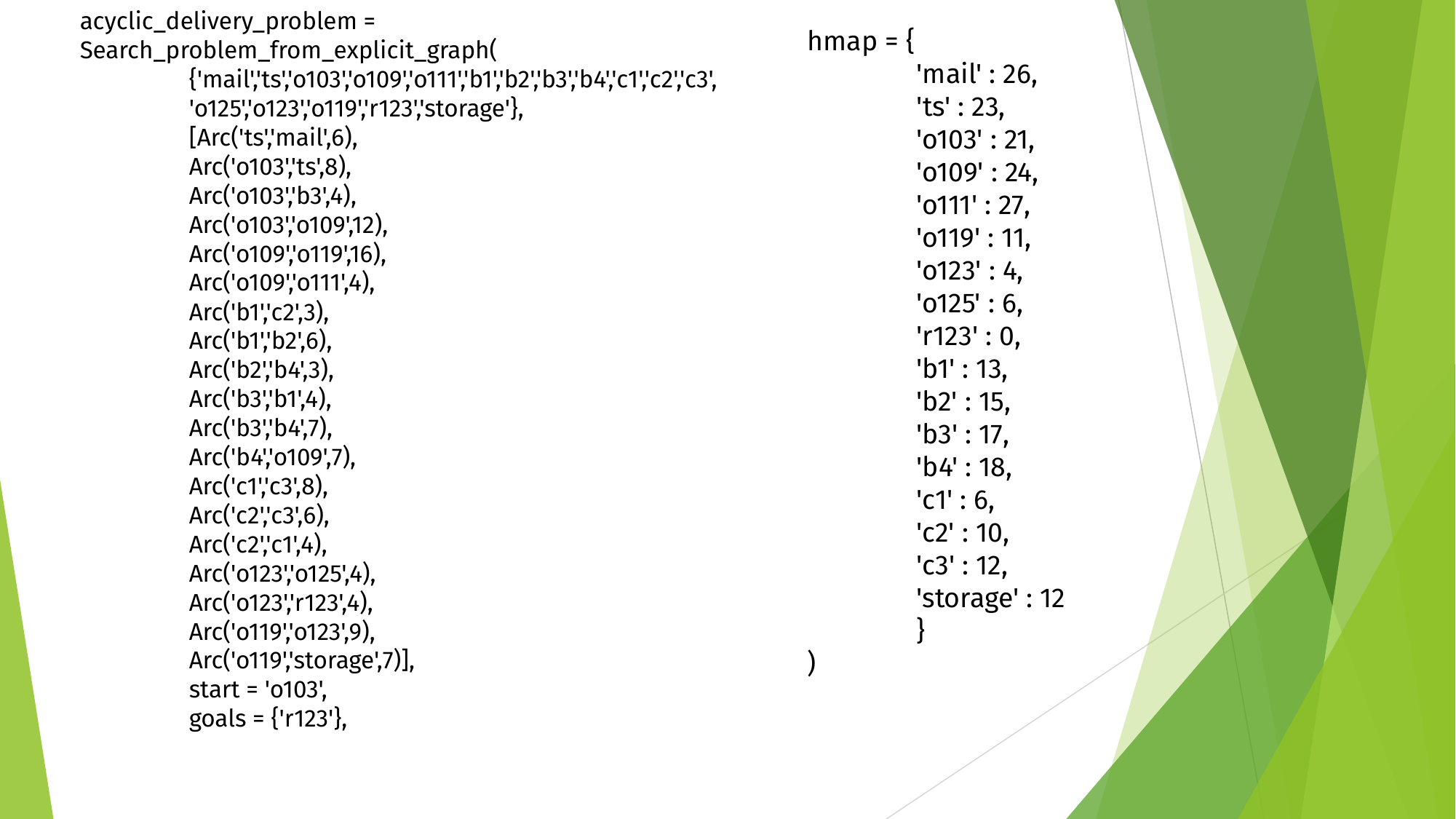

acyclic_delivery_problem = Search_problem_from_explicit_graph(
	{'mail','ts','o103','o109','o111','b1','b2','b3','b4','c1','c2','c3',
	'o125','o123','o119','r123','storage'},
	[Arc('ts','mail',6),
	Arc('o103','ts',8),
	Arc('o103','b3',4),
	Arc('o103','o109',12),
	Arc('o109','o119',16),
	Arc('o109','o111',4),
	Arc('b1','c2',3),
	Arc('b1','b2',6),
	Arc('b2','b4',3),
	Arc('b3','b1',4),
	Arc('b3','b4',7),
	Arc('b4','o109',7),
	Arc('c1','c3',8),
	Arc('c2','c3',6),
	Arc('c2','c1',4),
	Arc('o123','o125',4),
	Arc('o123','r123',4),
	Arc('o119','o123',9),
	Arc('o119','storage',7)],
	start = 'o103',
	goals = {'r123'},

hmap = {
	'mail' : 26,
	'ts' : 23,
	'o103' : 21,
	'o109' : 24,
	'o111' : 27,
	'o119' : 11,
	'o123' : 4,
	'o125' : 6,
	'r123' : 0,
	'b1' : 13,
	'b2' : 15,
	'b3' : 17,
	'b4' : 18,
	'c1' : 6,
	'c2' : 10,
	'c3' : 12,
	'storage' : 12
	}
)